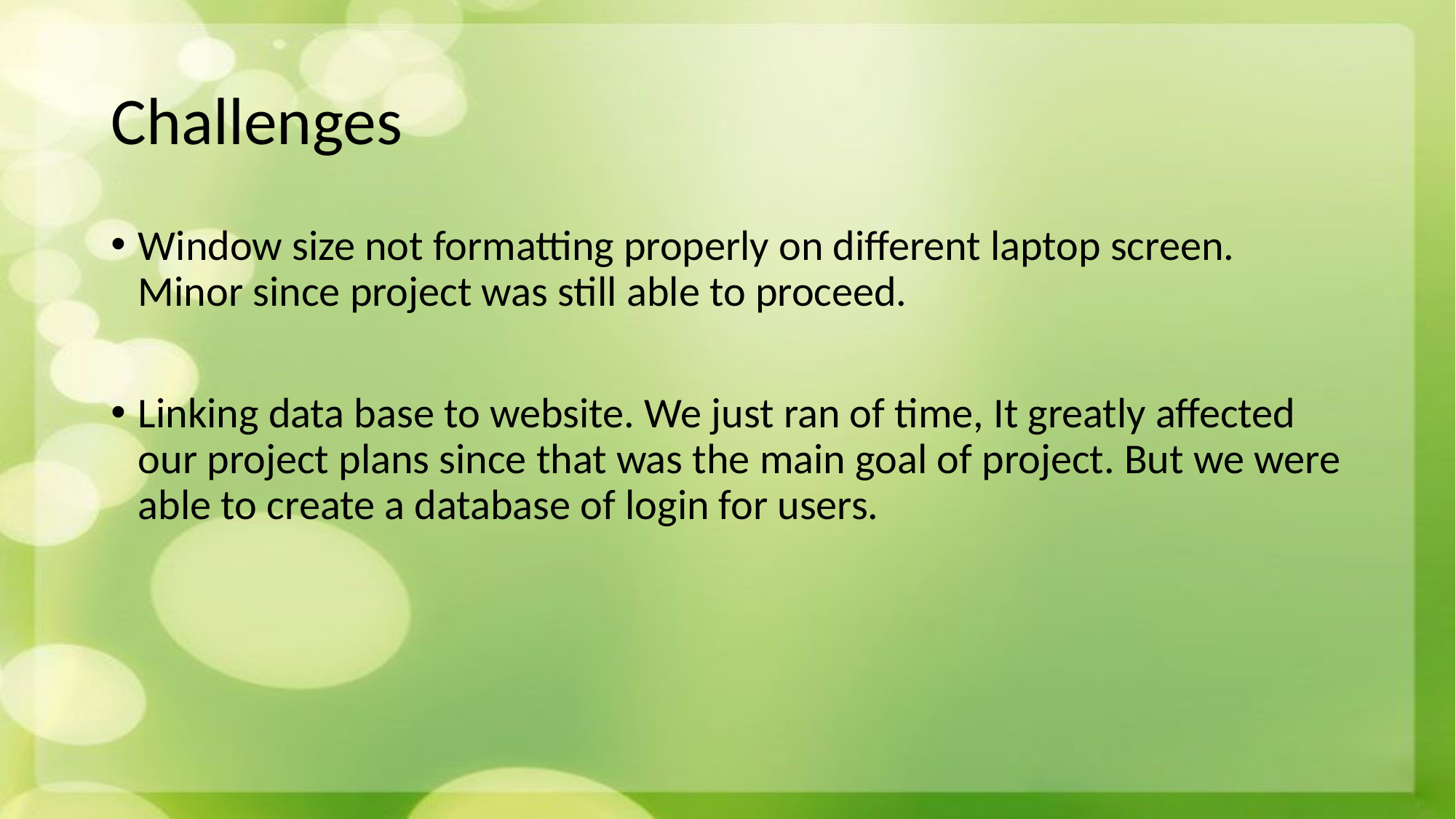

# Challenges
Window size not formatting properly on different laptop screen. Minor since project was still able to proceed.

Linking data base to website. We just ran of time, It greatly affected our project plans since that was the main goal of project. But we were able to create a database of login for users.